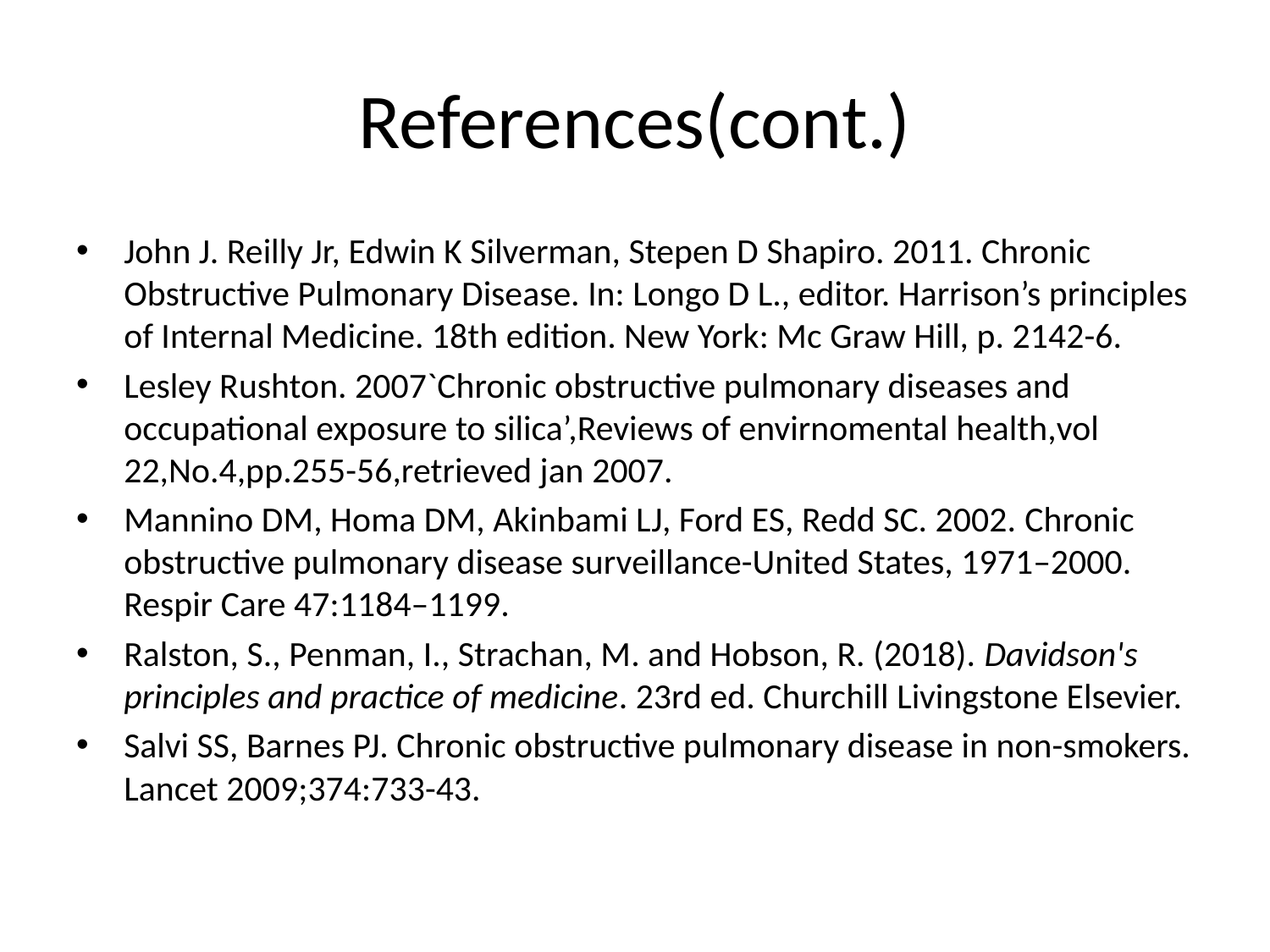

# References(cont.)
John J. Reilly Jr, Edwin K Silverman, Stepen D Shapiro. 2011. Chronic Obstructive Pulmonary Disease. In: Longo D L., editor. Harrison’s principles of Internal Medicine. 18th edition. New York: Mc Graw Hill, p. 2142-6.
Lesley Rushton. 2007`Chronic obstructive pulmonary diseases and occupational exposure to silica’,Reviews of envirnomental health,vol 22,No.4,pp.255-56,retrieved jan 2007.
Mannino DM, Homa DM, Akinbami LJ, Ford ES, Redd SC. 2002. Chronic obstructive pulmonary disease surveillance-United States, 1971–2000. Respir Care 47:1184–1199.
Ralston, S., Penman, I., Strachan, M. and Hobson, R. (2018). Davidson's principles and practice of medicine. 23rd ed. Churchill Livingstone Elsevier.
Salvi SS, Barnes PJ. Chronic obstructive pulmonary disease in non-smokers. Lancet 2009;374:733-43.